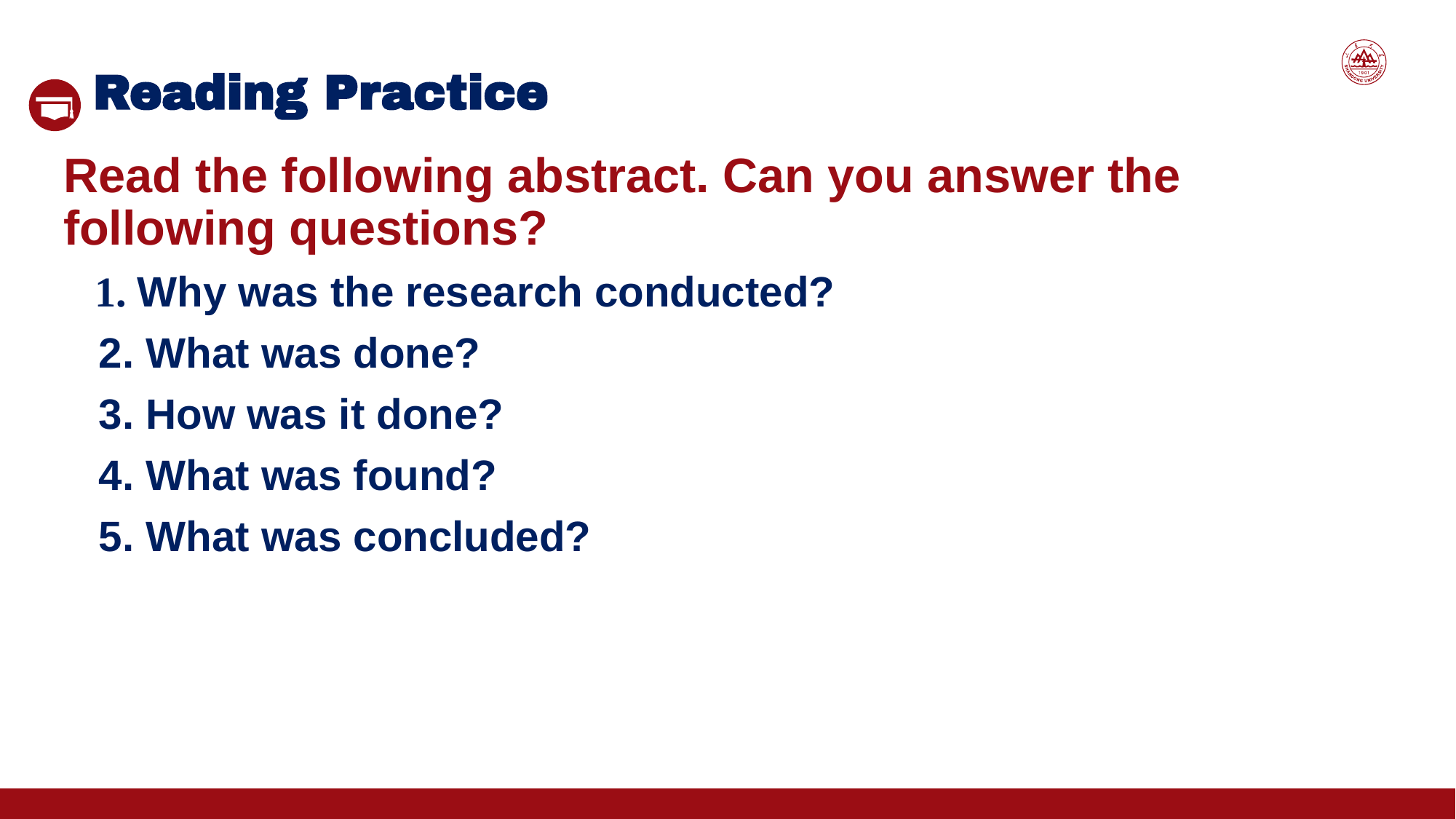

Reading Practice
Read the following abstract. Can you answer the following questions?
   1. Why was the research conducted?
   2. What was done?
   3. How was it done?
   4. What was found?
   5. What was concluded?